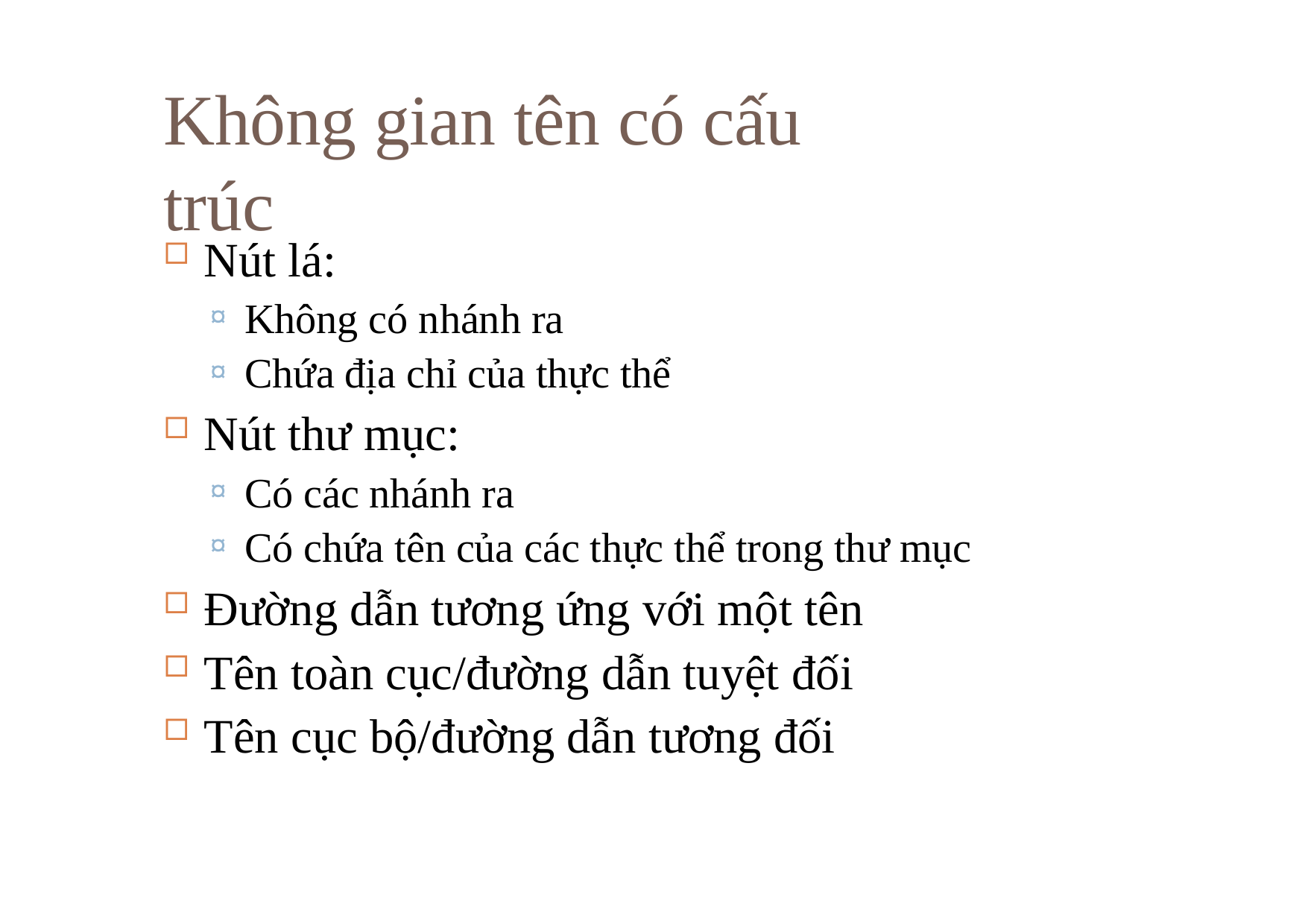

# Không gian tên có cấu trúc
42
Nút lá:
Không có nhánh ra
Chứa địa chỉ của thực thể
Nút thư mục:
Có các nhánh ra
Có chứa tên của các thực thể trong thư mục
Đường dẫn tương ứng với một tên
Tên toàn cục/đường dẫn tuyệt đối
Tên cục bộ/đường dẫn tương đối